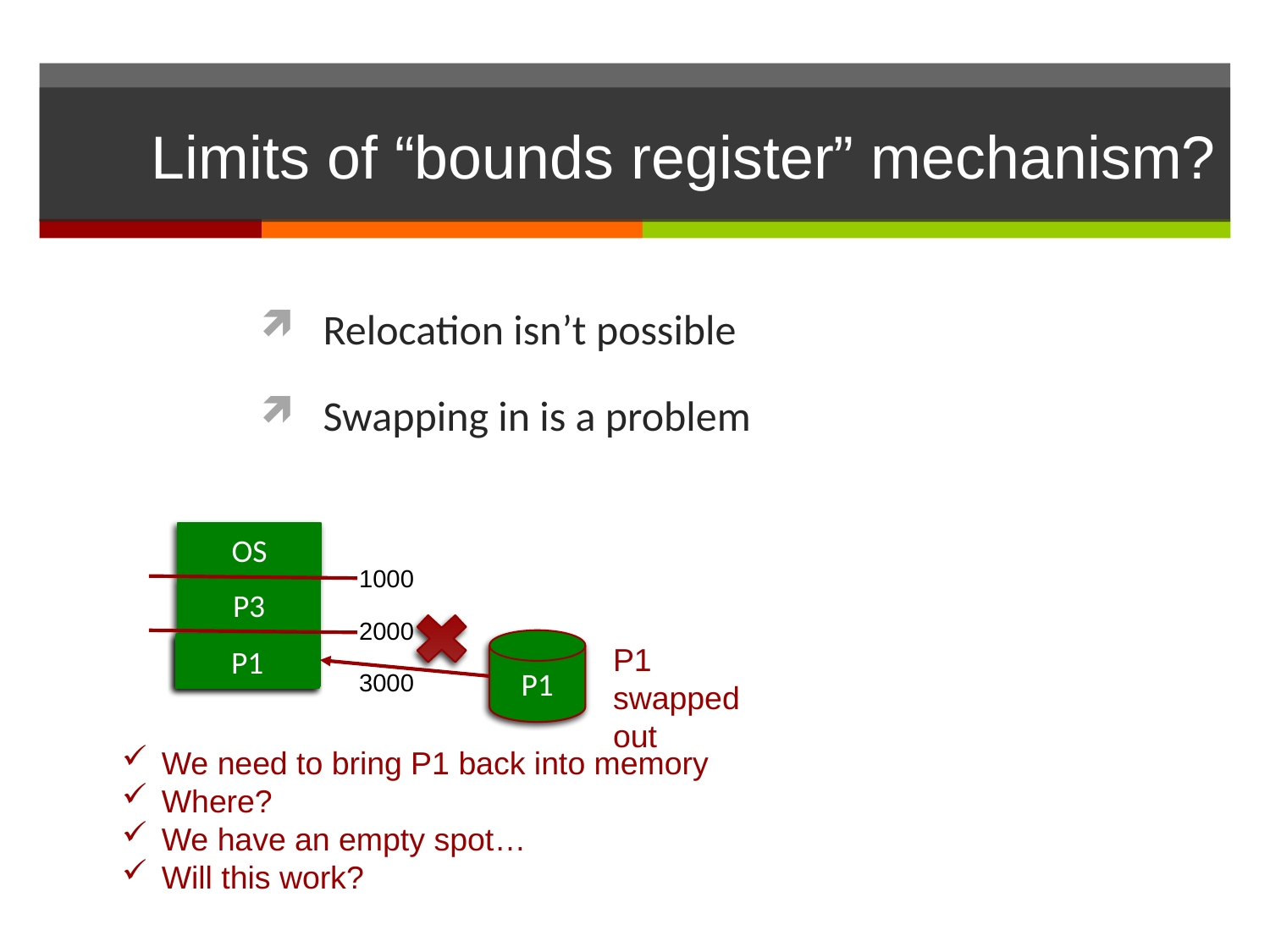

# Limits of “bounds register” mechanism?
Relocation isn’t possible
Swapping in is a problem
OS
1000
P3

2000
P1

P1 swapped out
P1
3000
We need to bring P1 back into memory
Where?
We have an empty spot…
Will this work?